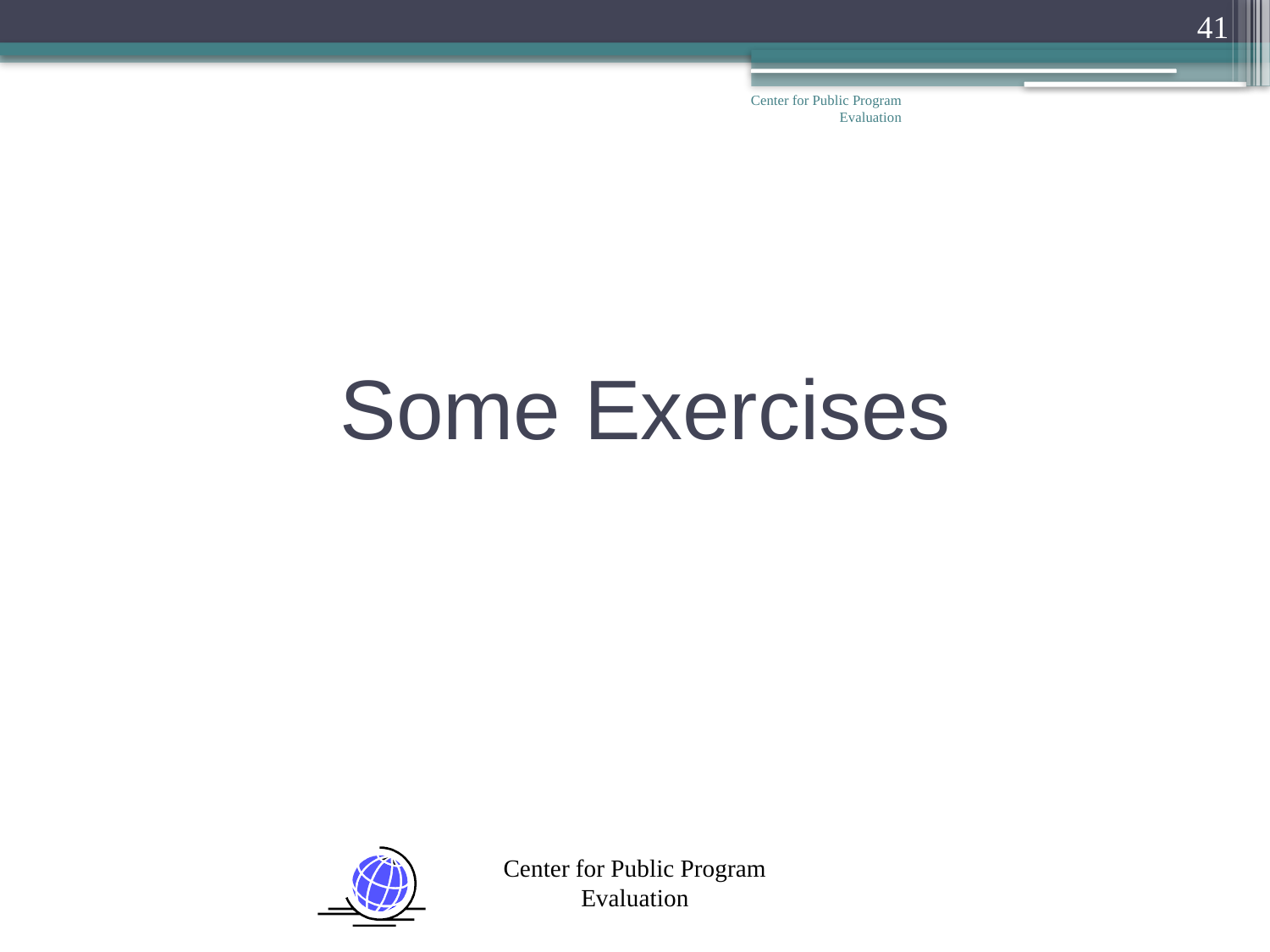

41
Center for Public Program Evaluation
Some Exercises